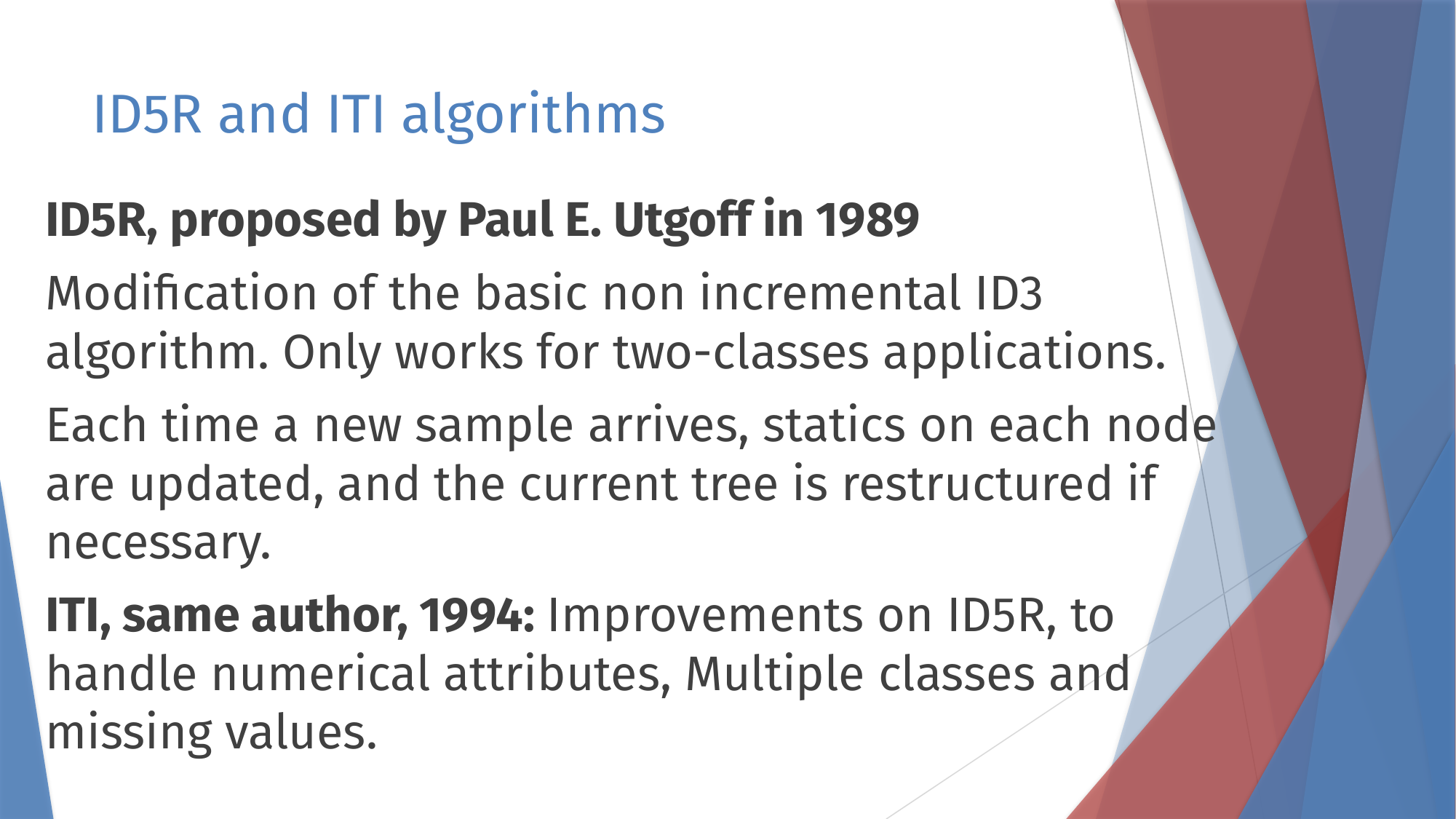

# ID5R and ITI algorithms
ID5R, proposed by Paul E. Utgoff in 1989
Modification of the basic non incremental ID3 algorithm. Only works for two-classes applications.
Each time a new sample arrives, statics on each node are updated, and the current tree is restructured if necessary.
ITI, same author, 1994: Improvements on ID5R, to handle numerical attributes, Multiple classes and missing values.